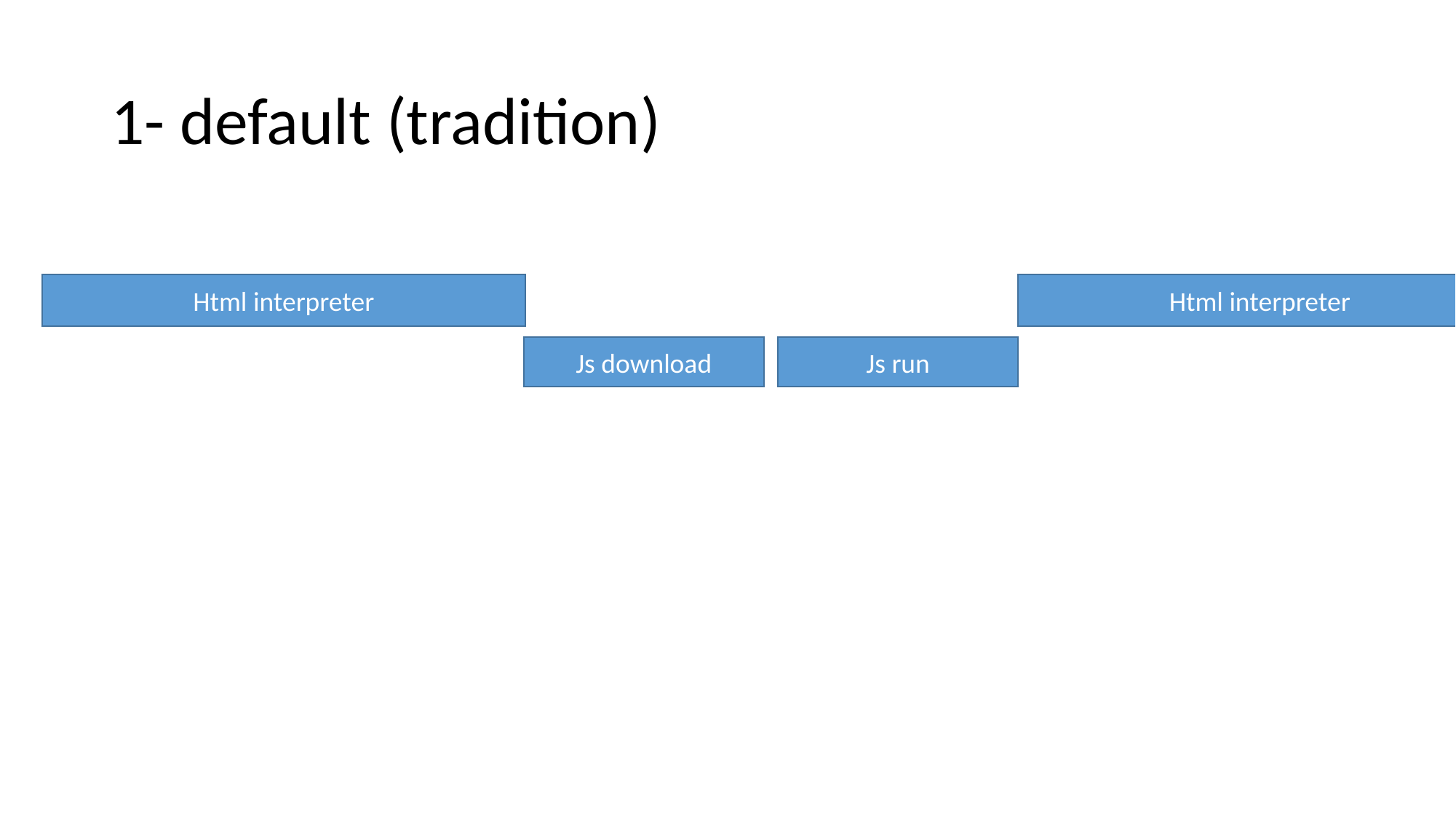

# 1- default (tradition)
Html interpreter
Html interpreter
Js download
Js run